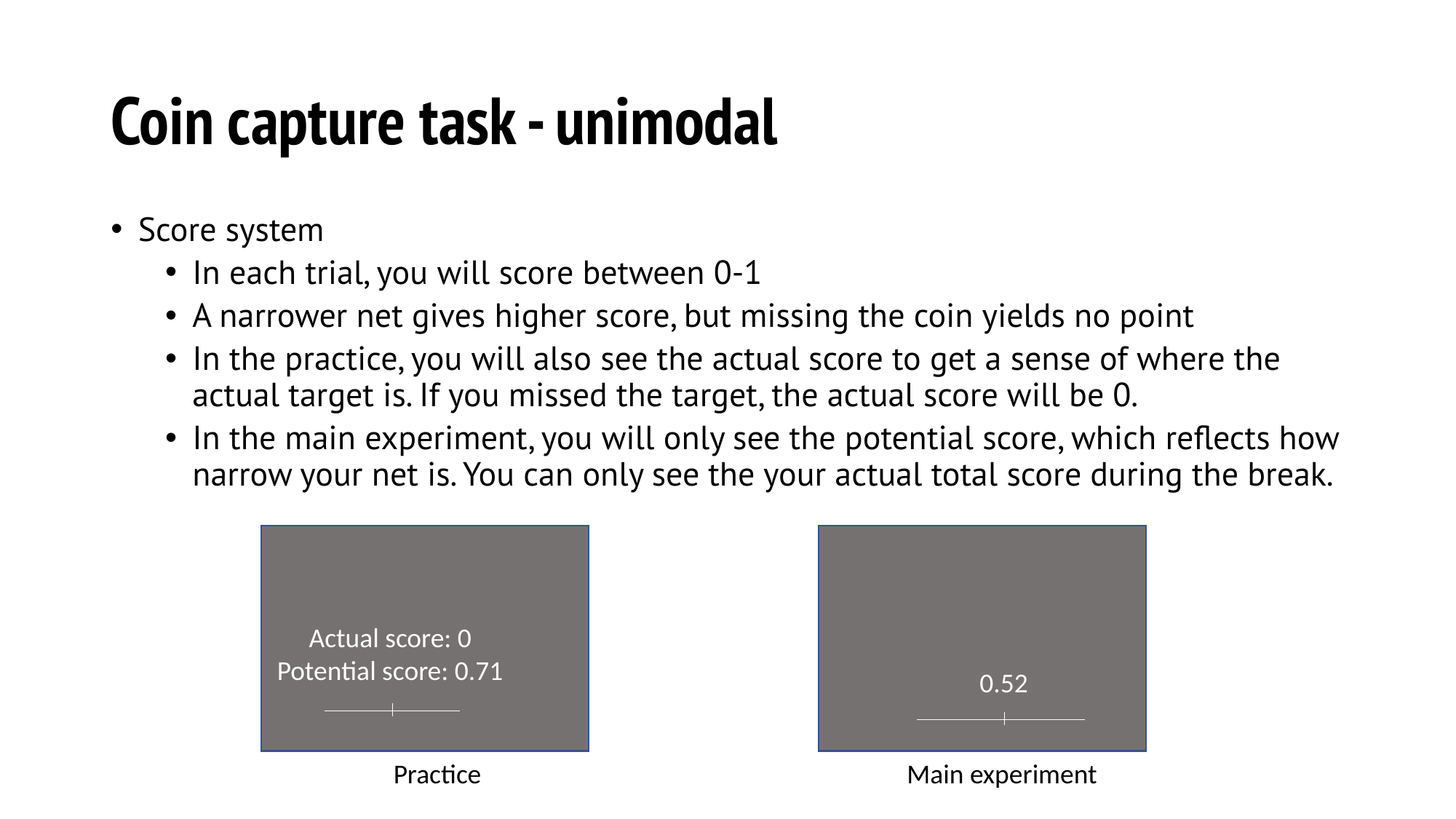

# Coin capture task - unimodal
Score system
In each trial, you will score between 0-1
A narrower net gives higher score, but missing the coin yields no point
In the practice, you will also see the actual score to get a sense of where the actual target is. If you missed the target, the actual score will be 0.
In the main experiment, you will only see the potential score, which reflects how narrow your net is. You can only see the your actual total score during the break.

 0.52

Actual score: 0
Potential score: 0.71
Main experiment
Practice